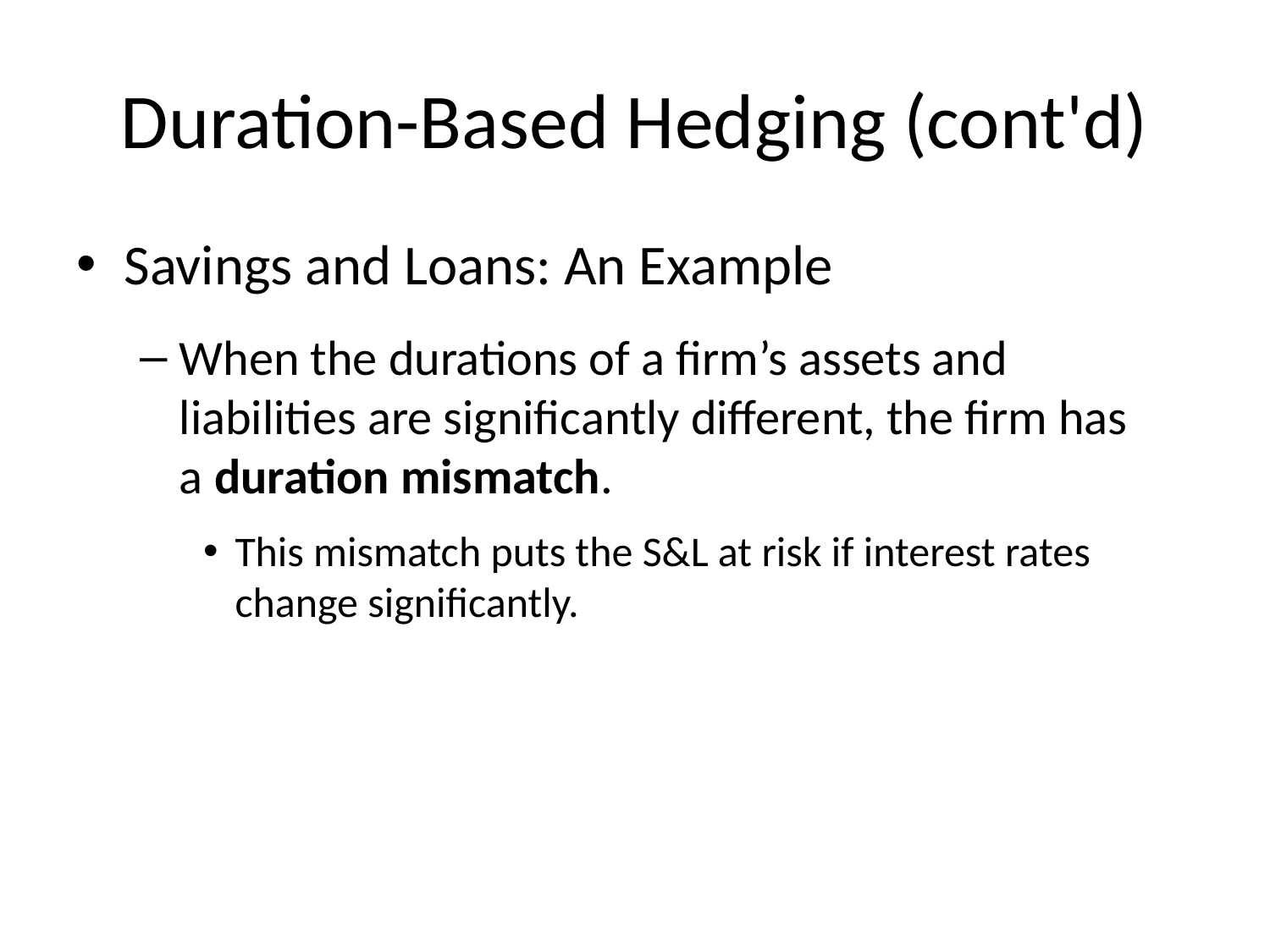

# Duration-Based Hedging (cont'd)
Savings and Loans: An Example
When the durations of a firm’s assets and
liabilities are significantly different, the firm has
a duration mismatch.
This mismatch puts the S&L at risk if interest rates
change significantly.